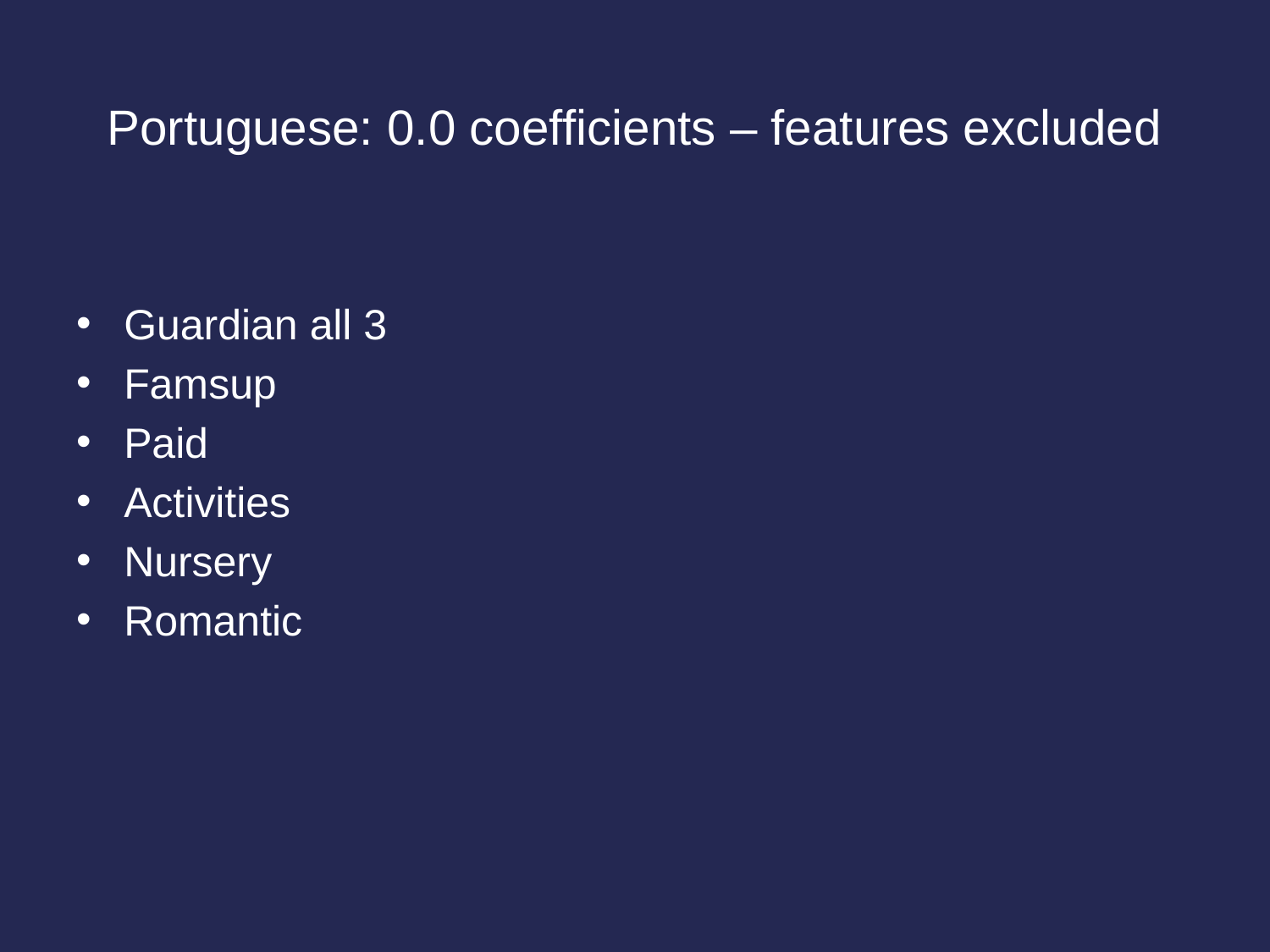

# Portuguese: 0.0 coefficients – features excluded

Guardian all 3
Famsup
Paid
Activities
Nursery
Romantic